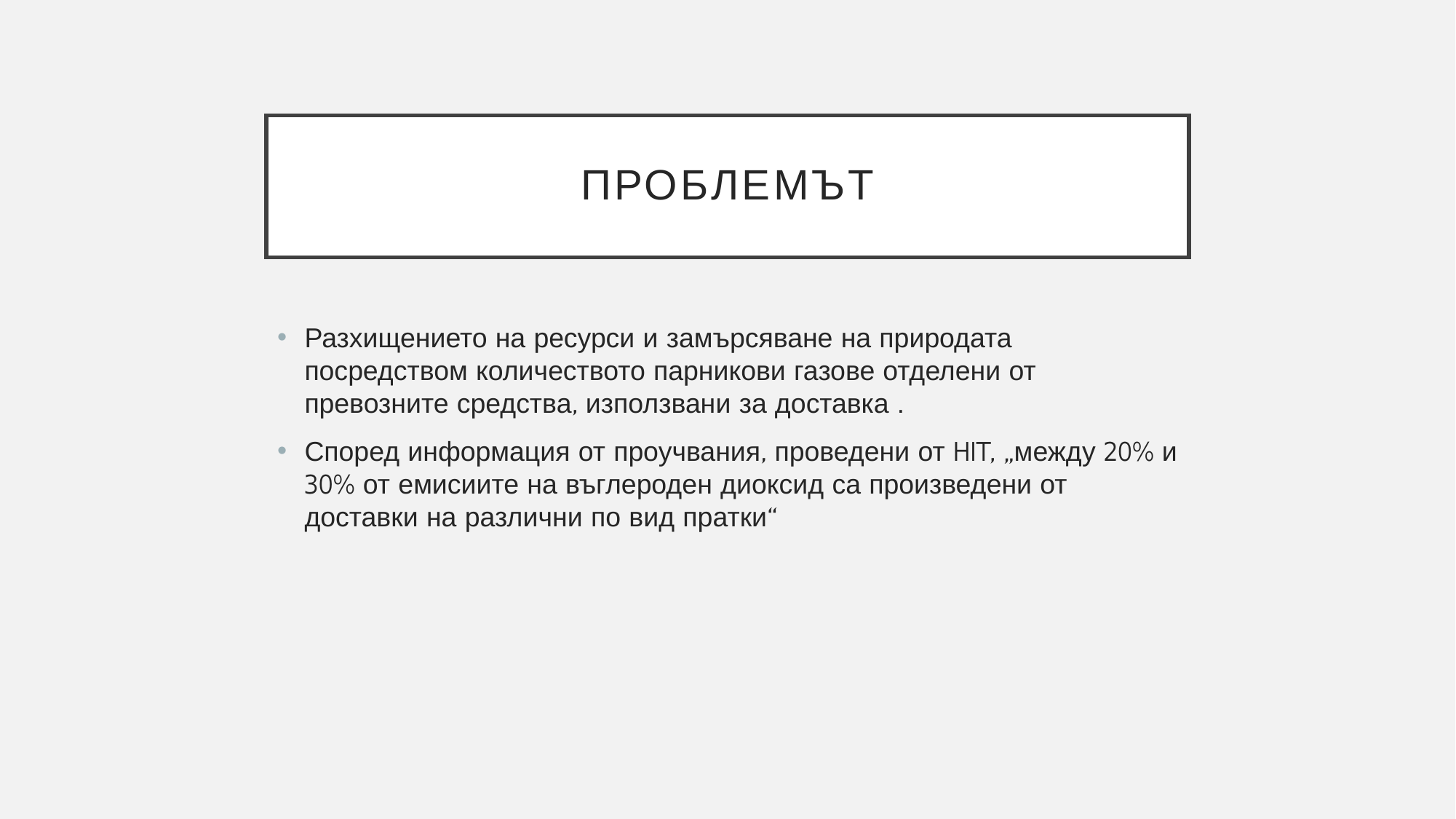

# Проблемът
Разхищението на ресурси и замърсяване на природата посредством количеството парникови газове отделени от превозните средства, използвани за доставка .
Според информация от проучвания, проведени от HIT, „между 20% и 30% от емисиите на въглероден диоксид са произведени от доставки на различни по вид пратки“